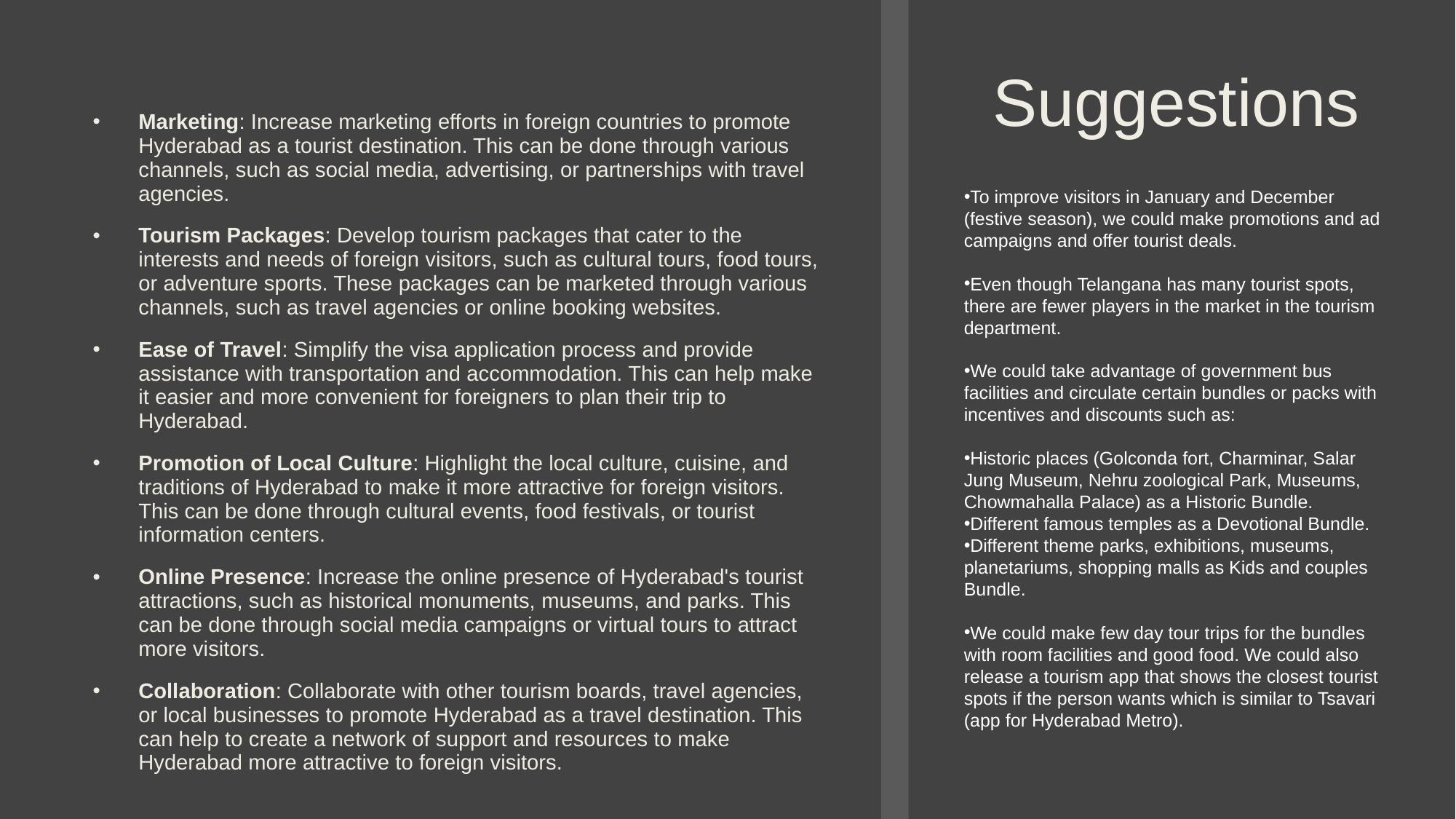

# Suggestions
Marketing: Increase marketing efforts in foreign countries to promote Hyderabad as a tourist destination. This can be done through various channels, such as social media, advertising, or partnerships with travel agencies.
Tourism Packages: Develop tourism packages that cater to the interests and needs of foreign visitors, such as cultural tours, food tours, or adventure sports. These packages can be marketed through various channels, such as travel agencies or online booking websites.
Ease of Travel: Simplify the visa application process and provide assistance with transportation and accommodation. This can help make it easier and more convenient for foreigners to plan their trip to Hyderabad.
Promotion of Local Culture: Highlight the local culture, cuisine, and traditions of Hyderabad to make it more attractive for foreign visitors. This can be done through cultural events, food festivals, or tourist information centers.
Online Presence: Increase the online presence of Hyderabad's tourist attractions, such as historical monuments, museums, and parks. This can be done through social media campaigns or virtual tours to attract more visitors.
Collaboration: Collaborate with other tourism boards, travel agencies, or local businesses to promote Hyderabad as a travel destination. This can help to create a network of support and resources to make Hyderabad more attractive to foreign visitors.

To improve visitors in January and December (festive season), we could make promotions and ad campaigns and offer tourist deals.

Even though Telangana has many tourist spots, there are fewer players in the market in the tourism department.

We could take advantage of government bus facilities and circulate certain bundles or packs with incentives and discounts such as:

Historic places (Golconda fort, Charminar, Salar Jung Museum, Nehru zoological Park, Museums, Chowmahalla Palace) as a Historic Bundle.
Different famous temples as a Devotional Bundle.
Different theme parks, exhibitions, museums, planetariums, shopping malls as Kids and couples Bundle.

We could make few day tour trips for the bundles with room facilities and good food. We could also release a tourism app that shows the closest tourist spots if the person wants which is similar to Tsavari (app for Hyderabad Metro).